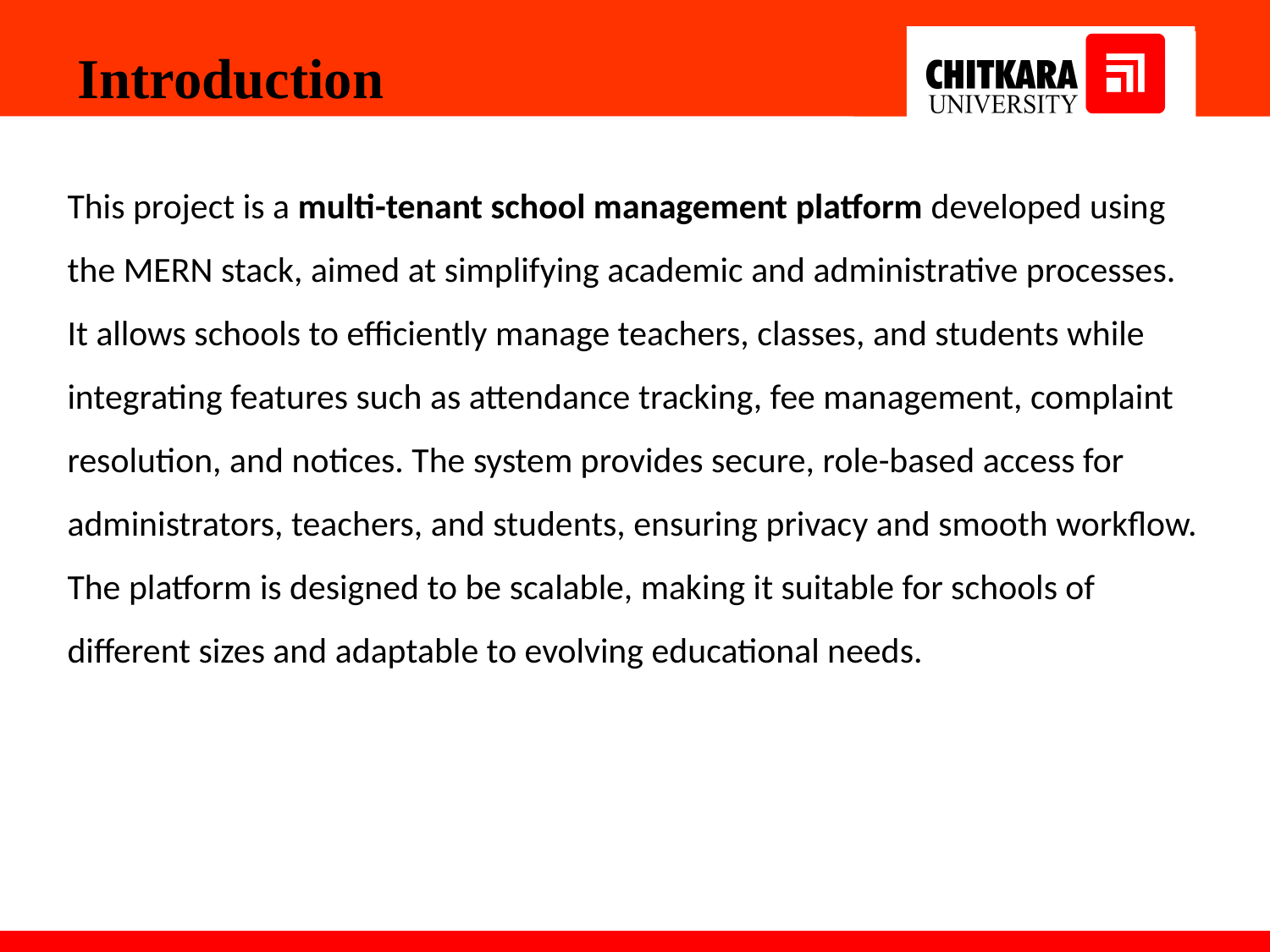

Introduction
This project is a multi-tenant school management platform developed using the MERN stack, aimed at simplifying academic and administrative processes. It allows schools to efficiently manage teachers, classes, and students while integrating features such as attendance tracking, fee management, complaint resolution, and notices. The system provides secure, role-based access for administrators, teachers, and students, ensuring privacy and smooth workflow. The platform is designed to be scalable, making it suitable for schools of different sizes and adaptable to evolving educational needs.